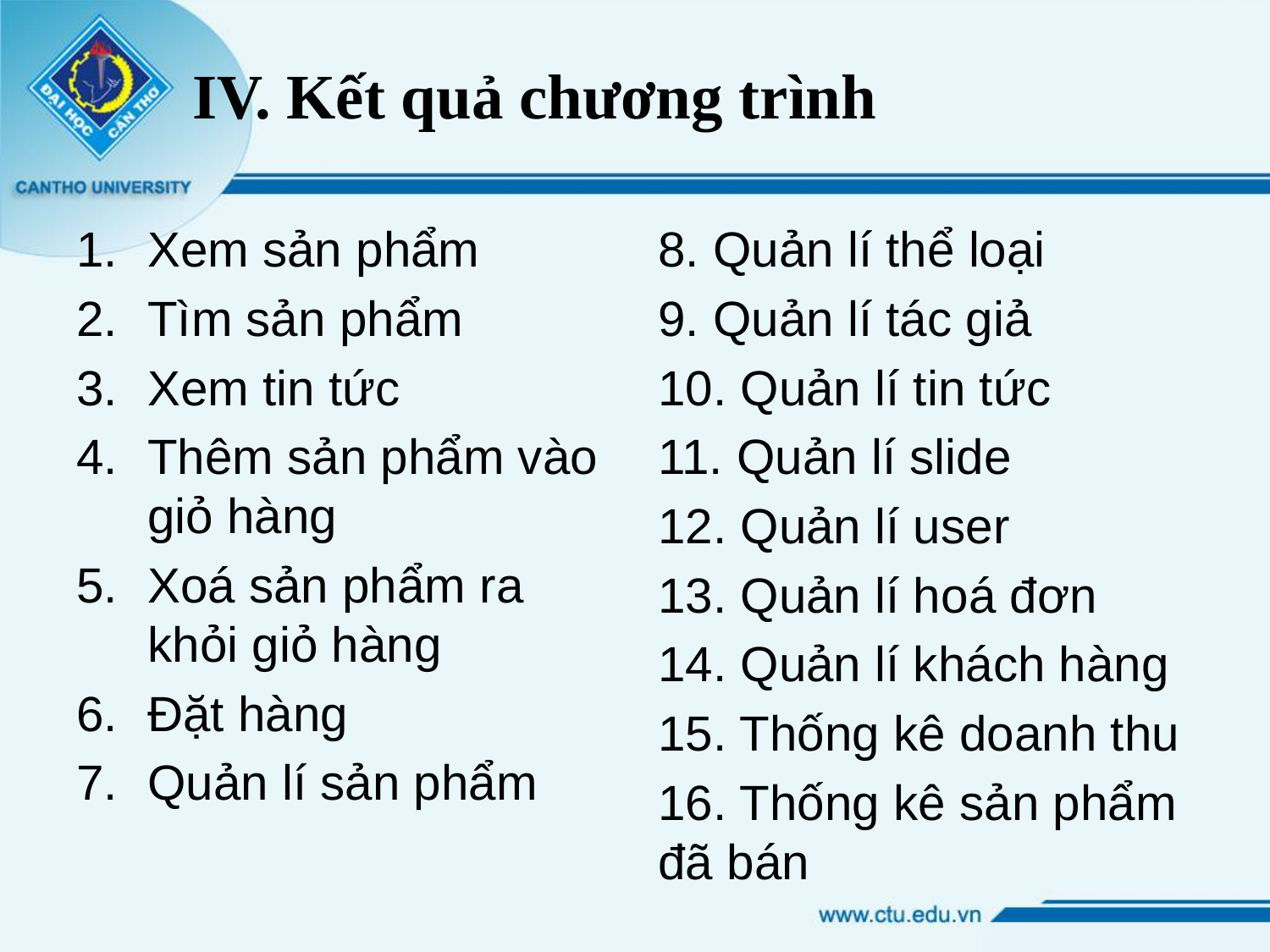

# IV. Kết quả chương trình
8. Quản lí thể loại
9. Quản lí tác giả
10. Quản lí tin tức
11. Quản lí slide
12. Quản lí user
13. Quản lí hoá đơn
14. Quản lí khách hàng
15. Thống kê doanh thu
16. Thống kê sản phẩm đã bán

Xem sản phẩm
Tìm sản phẩm
Xem tin tức
Thêm sản phẩm vào giỏ hàng
Xoá sản phẩm ra khỏi giỏ hàng
Đặt hàng
Quản lí sản phẩm